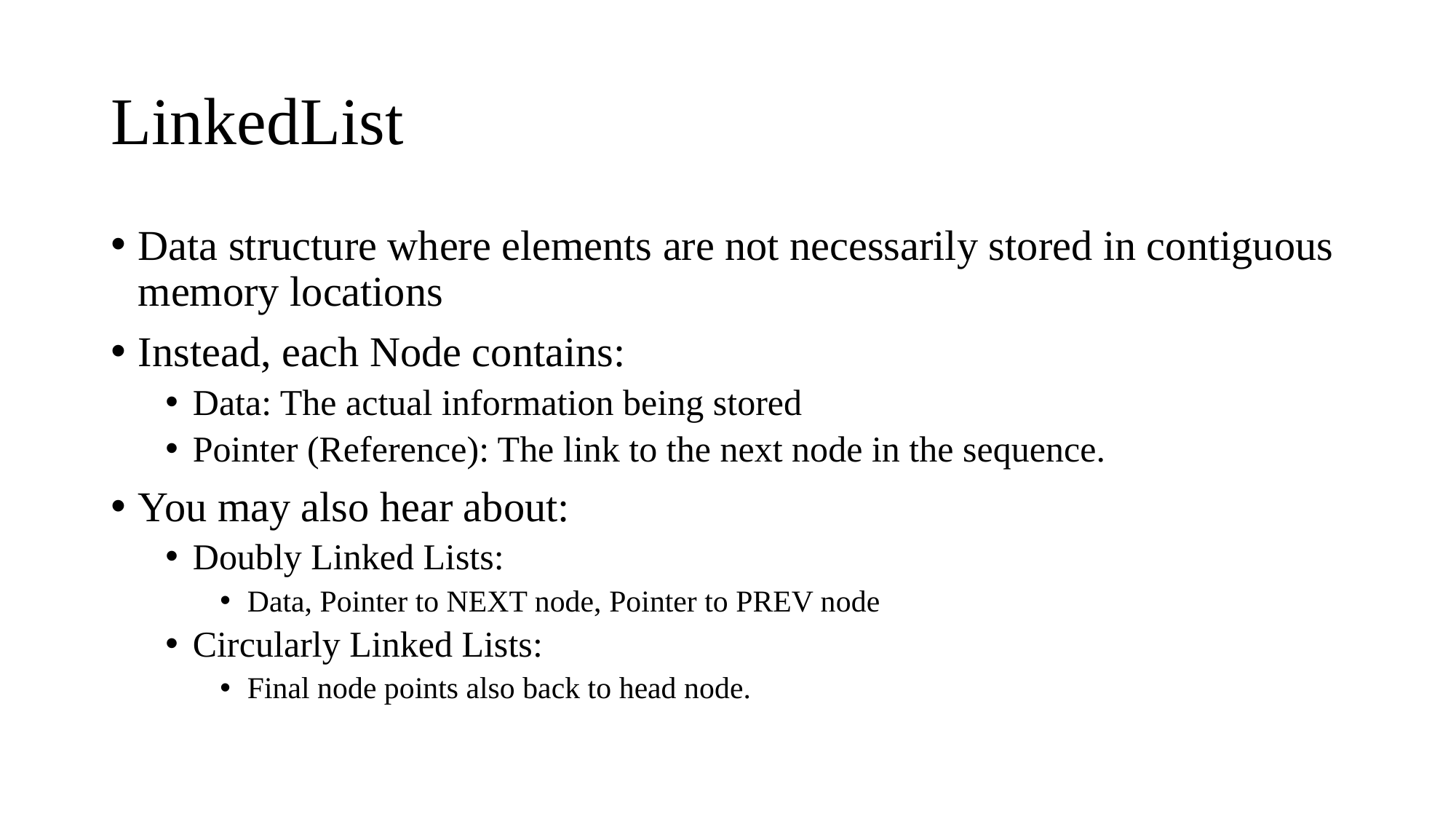

# LinkedList
Data structure where elements are not necessarily stored in contiguous memory locations
Instead, each Node contains:
Data: The actual information being stored
Pointer (Reference): The link to the next node in the sequence.
You may also hear about:
Doubly Linked Lists:
Data, Pointer to NEXT node, Pointer to PREV node
Circularly Linked Lists:
Final node points also back to head node.